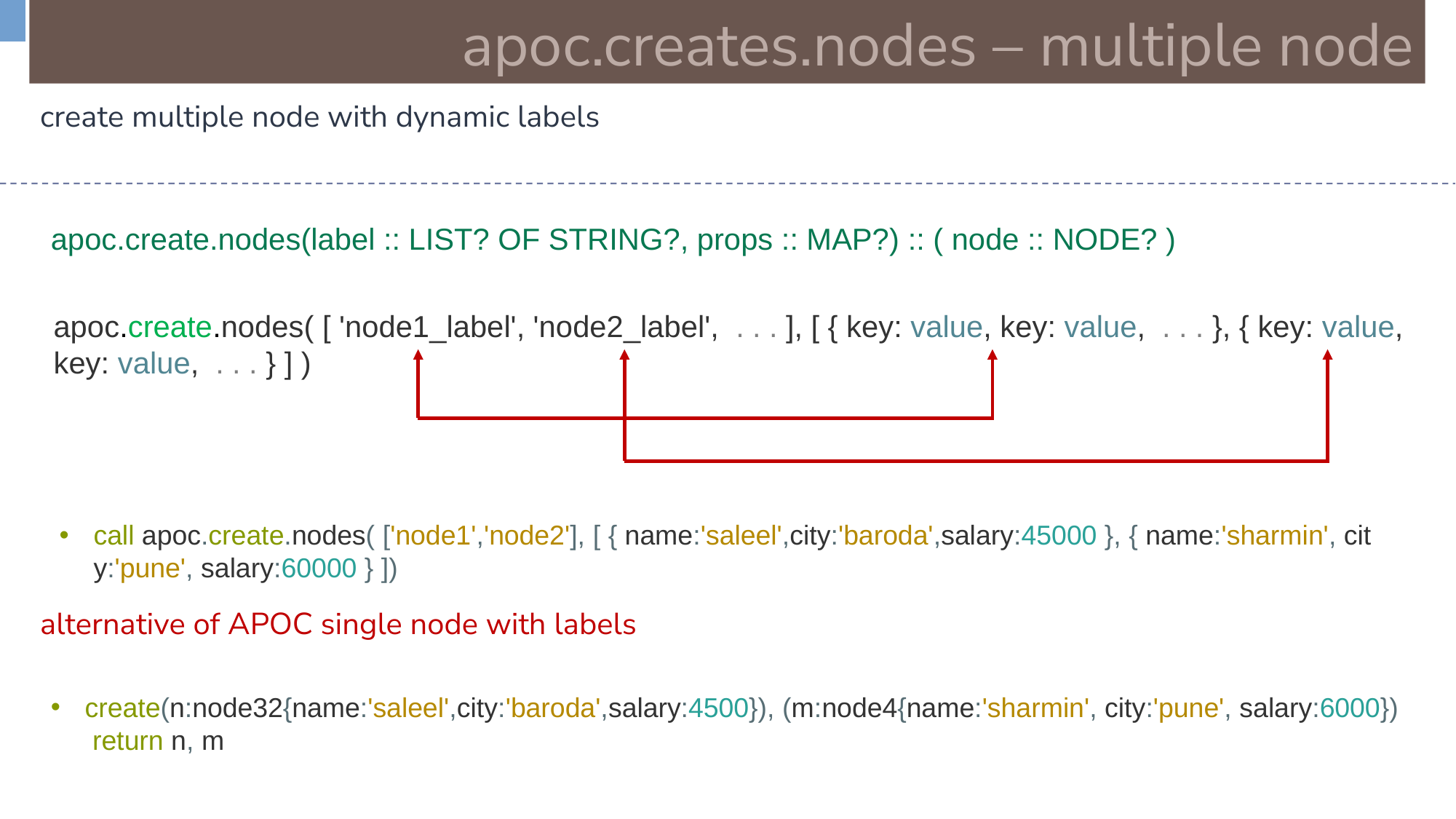

apoc.creates.nodes – multiple node
create multiple node with dynamic labels

apoc.create.nodes(label :: LIST? OF STRING?, props :: MAP?) :: ( node :: NODE? )
apoc.create.nodes( [ 'node1_label', 'node2_label',  . . . ], [ { key: value, key: value,  . . . ​}, { key: value, key: value,  . . . ​} ] )
call apoc.create.nodes( ['node1','node2'], [ { name:'saleel',city:'baroda',salary:45000 }, { name:'sharmin', city:'pune', salary:60000 } ])
alternative of APOC single node with labels
create(n:node32{name:'saleel',city:'baroda',salary:4500}), (m:node4{name:'sharmin', city:'pune', salary:6000}) return n, m